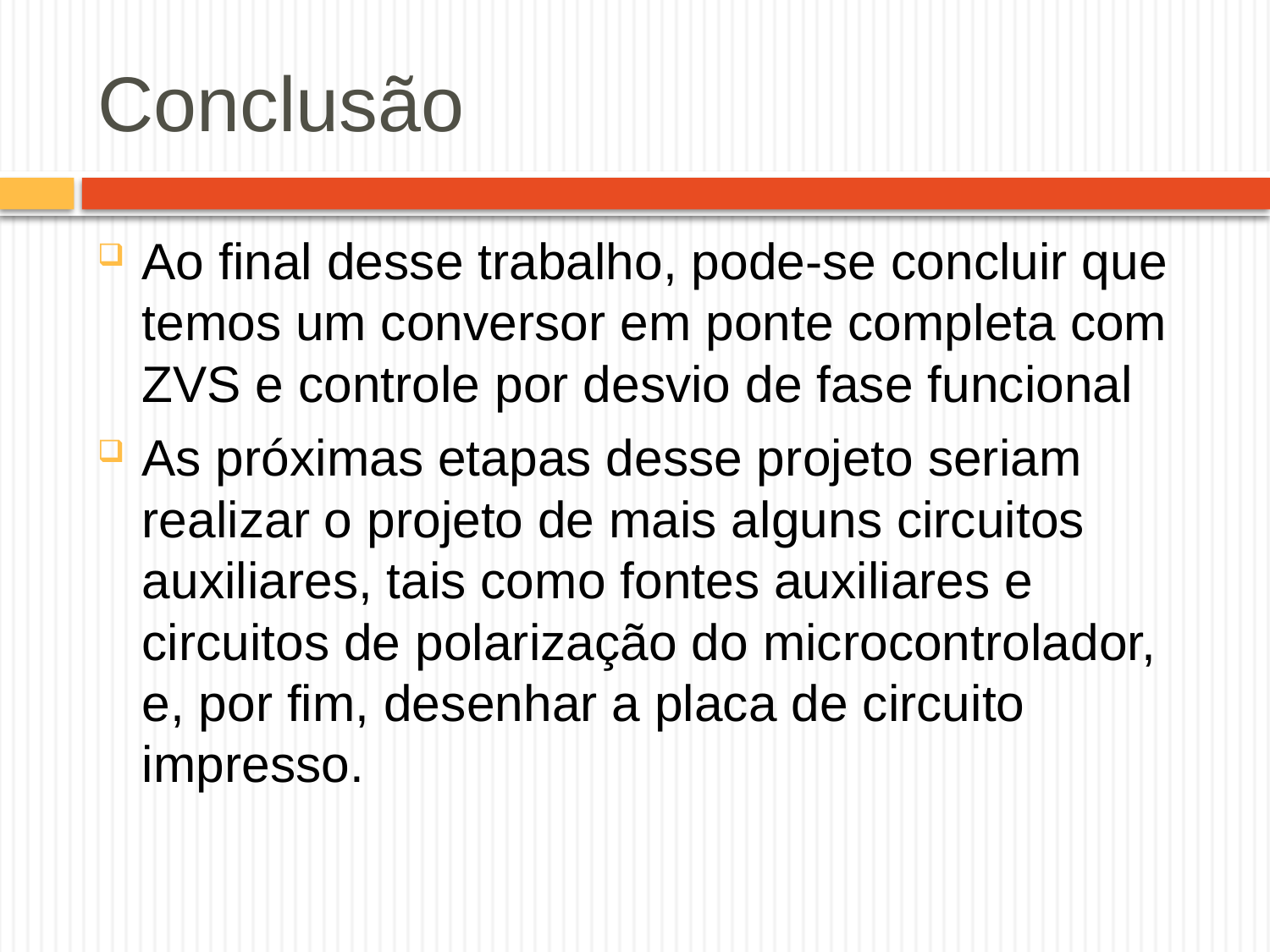

# Conclusão
Ao final desse trabalho, pode-se concluir que temos um conversor em ponte completa com ZVS e controle por desvio de fase funcional
As próximas etapas desse projeto seriam realizar o projeto de mais alguns circuitos auxiliares, tais como fontes auxiliares e circuitos de polarização do microcontrolador, e, por fim, desenhar a placa de circuito impresso.